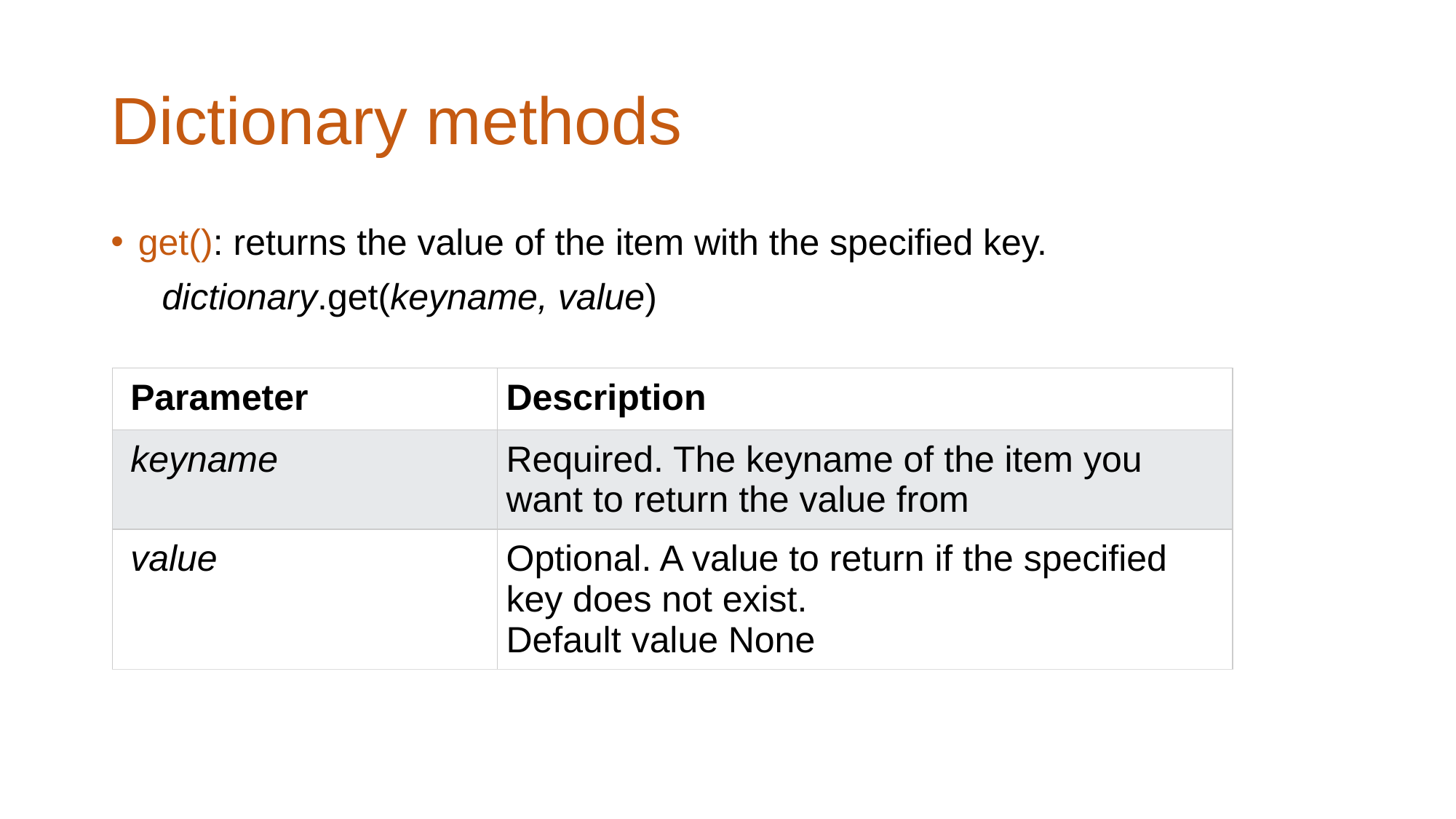

# Dictionary methods
get(): returns the value of the item with the specified key.
     dictionary.get(keyname, value)

| Parameter | Description |
| --- | --- |
| keyname | Required. The keyname of the item you want to return the value from |
| value | Optional. A value to return if the specified key does not exist. Default value None |